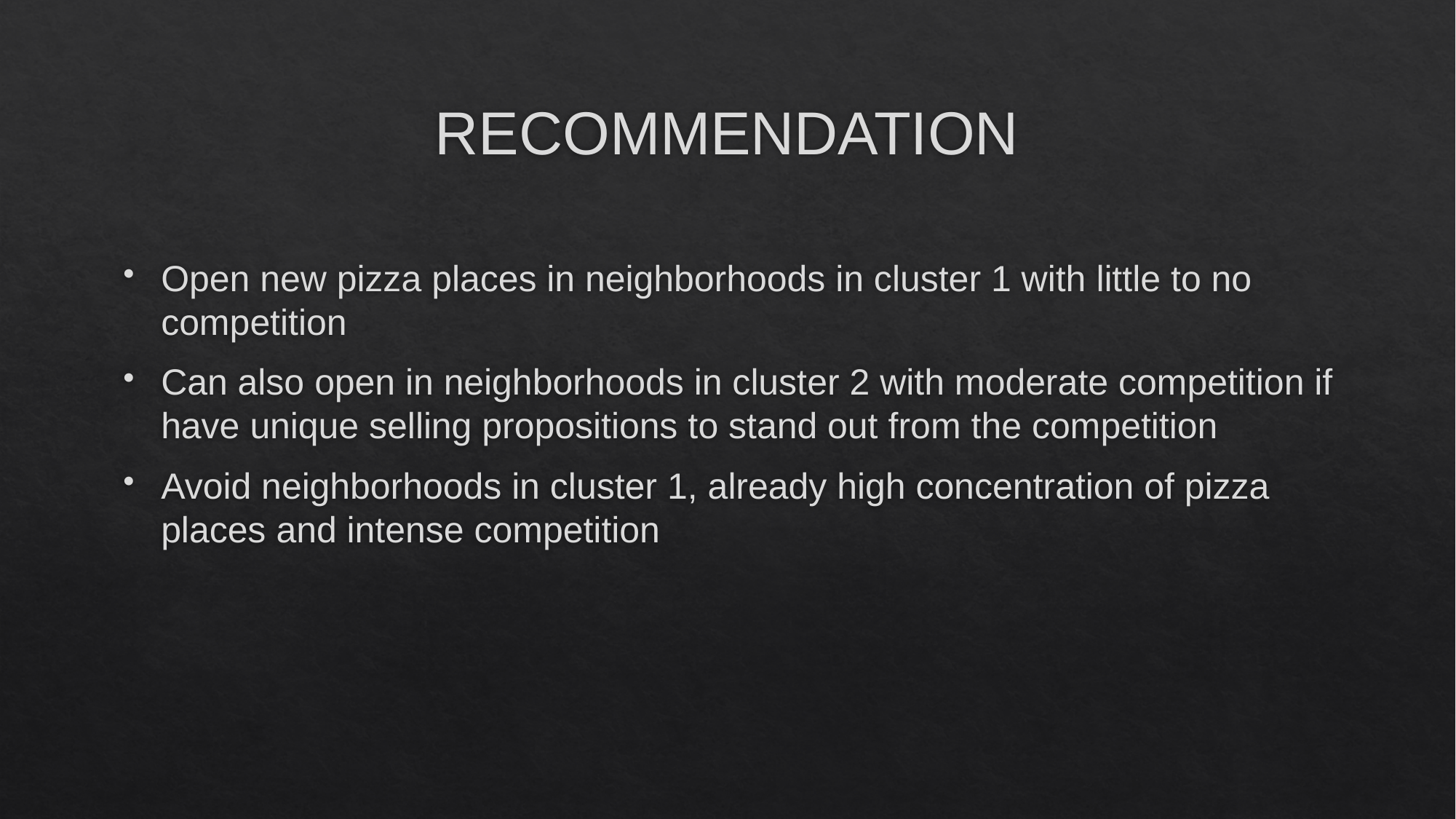

# RECOMMENDATION
Open new pizza places in neighborhoods in cluster 1 with little to no competition
Can also open in neighborhoods in cluster 2 with moderate competition if have unique selling propositions to stand out from the competition
Avoid neighborhoods in cluster 1, already high concentration of pizza places and intense competition